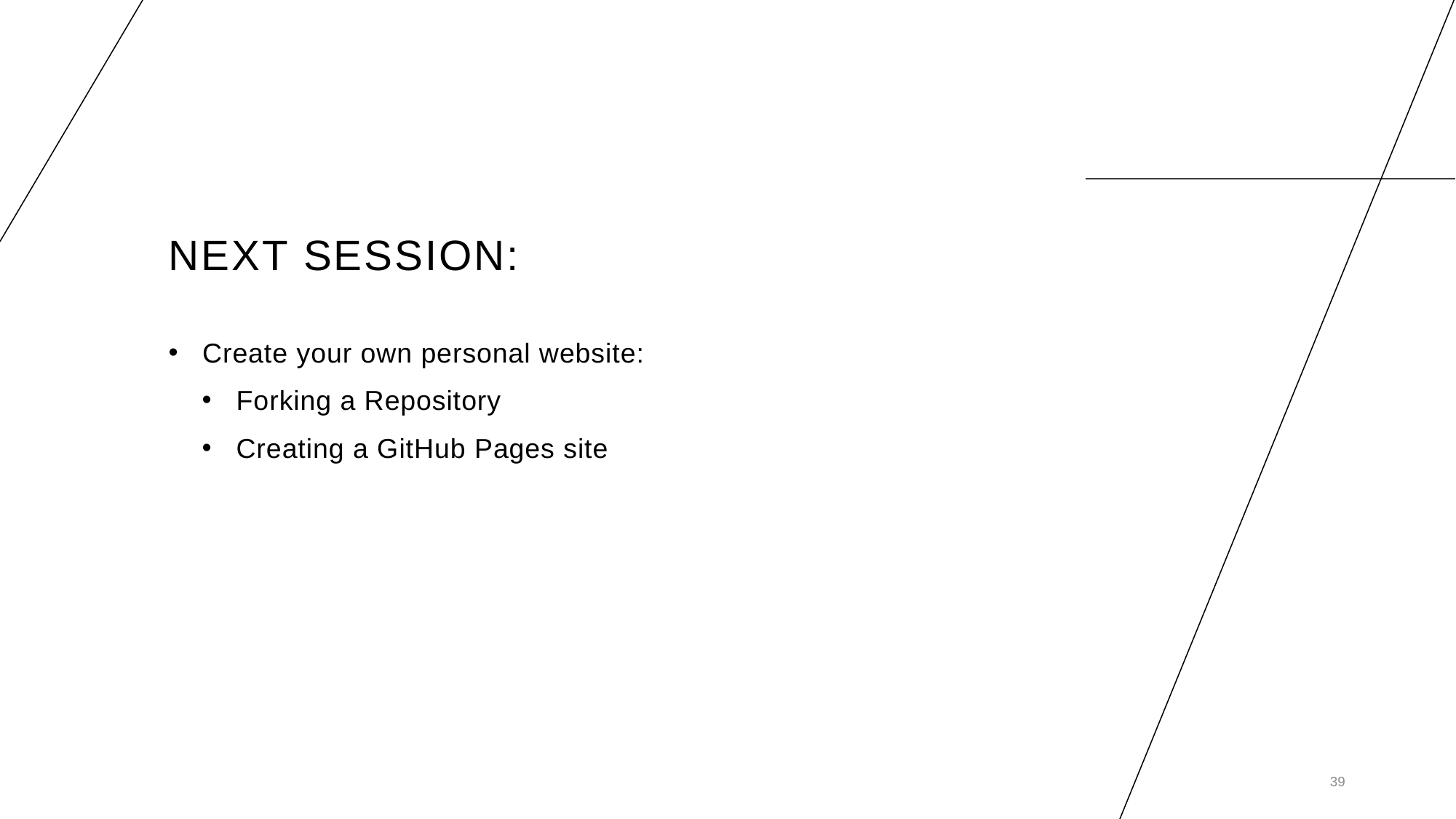

# Next Session:
Create your own personal website:
Forking a Repository
Creating a GitHub Pages site
39